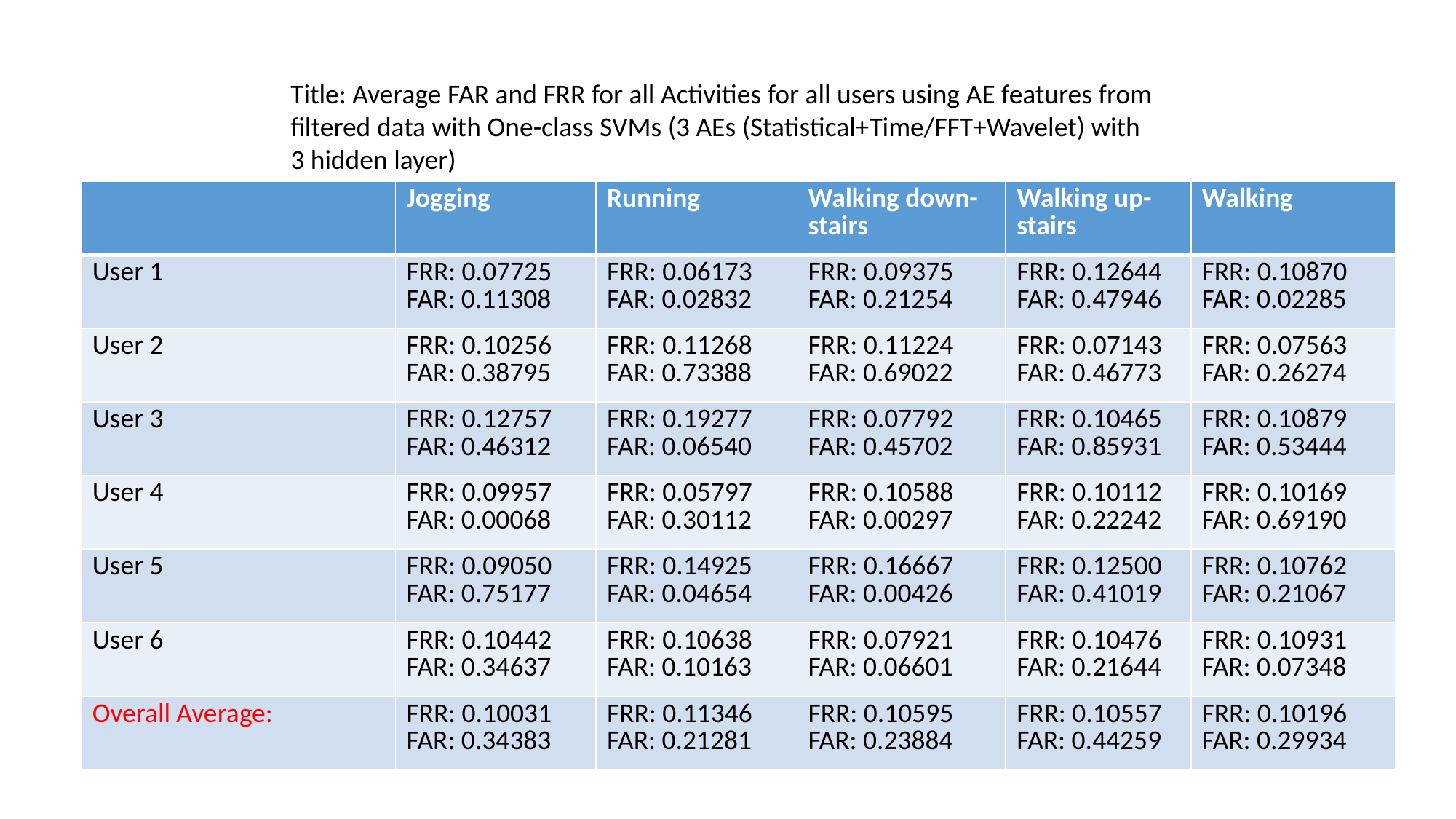

Title: Average FAR and FRR for all Activities for all users using AE features from filtered data with One-class SVMs (3 AEs (Statistical+Time/FFT+Wavelet) with 3 hidden layer)
|  | Jogging | Running | Walking down-stairs | Walking up-stairs | Walking |
| --- | --- | --- | --- | --- | --- |
| User 1 | FRR: 0.07725 FAR: 0.11308 | FRR: 0.06173 FAR: 0.02832 | FRR: 0.09375 FAR: 0.21254 | FRR: 0.12644 FAR: 0.47946 | FRR: 0.10870 FAR: 0.02285 |
| User 2 | FRR: 0.10256 FAR: 0.38795 | FRR: 0.11268 FAR: 0.73388 | FRR: 0.11224 FAR: 0.69022 | FRR: 0.07143 FAR: 0.46773 | FRR: 0.07563 FAR: 0.26274 |
| User 3 | FRR: 0.12757 FAR: 0.46312 | FRR: 0.19277 FAR: 0.06540 | FRR: 0.07792 FAR: 0.45702 | FRR: 0.10465 FAR: 0.85931 | FRR: 0.10879 FAR: 0.53444 |
| User 4 | FRR: 0.09957 FAR: 0.00068 | FRR: 0.05797 FAR: 0.30112 | FRR: 0.10588 FAR: 0.00297 | FRR: 0.10112 FAR: 0.22242 | FRR: 0.10169 FAR: 0.69190 |
| User 5 | FRR: 0.09050 FAR: 0.75177 | FRR: 0.14925 FAR: 0.04654 | FRR: 0.16667 FAR: 0.00426 | FRR: 0.12500 FAR: 0.41019 | FRR: 0.10762 FAR: 0.21067 |
| User 6 | FRR: 0.10442 FAR: 0.34637 | FRR: 0.10638 FAR: 0.10163 | FRR: 0.07921 FAR: 0.06601 | FRR: 0.10476 FAR: 0.21644 | FRR: 0.10931 FAR: 0.07348 |
| Overall Average: | FRR: 0.10031 FAR: 0.34383 | FRR: 0.11346 FAR: 0.21281 | FRR: 0.10595 FAR: 0.23884 | FRR: 0.10557 FAR: 0.44259 | FRR: 0.10196 FAR: 0.29934 |